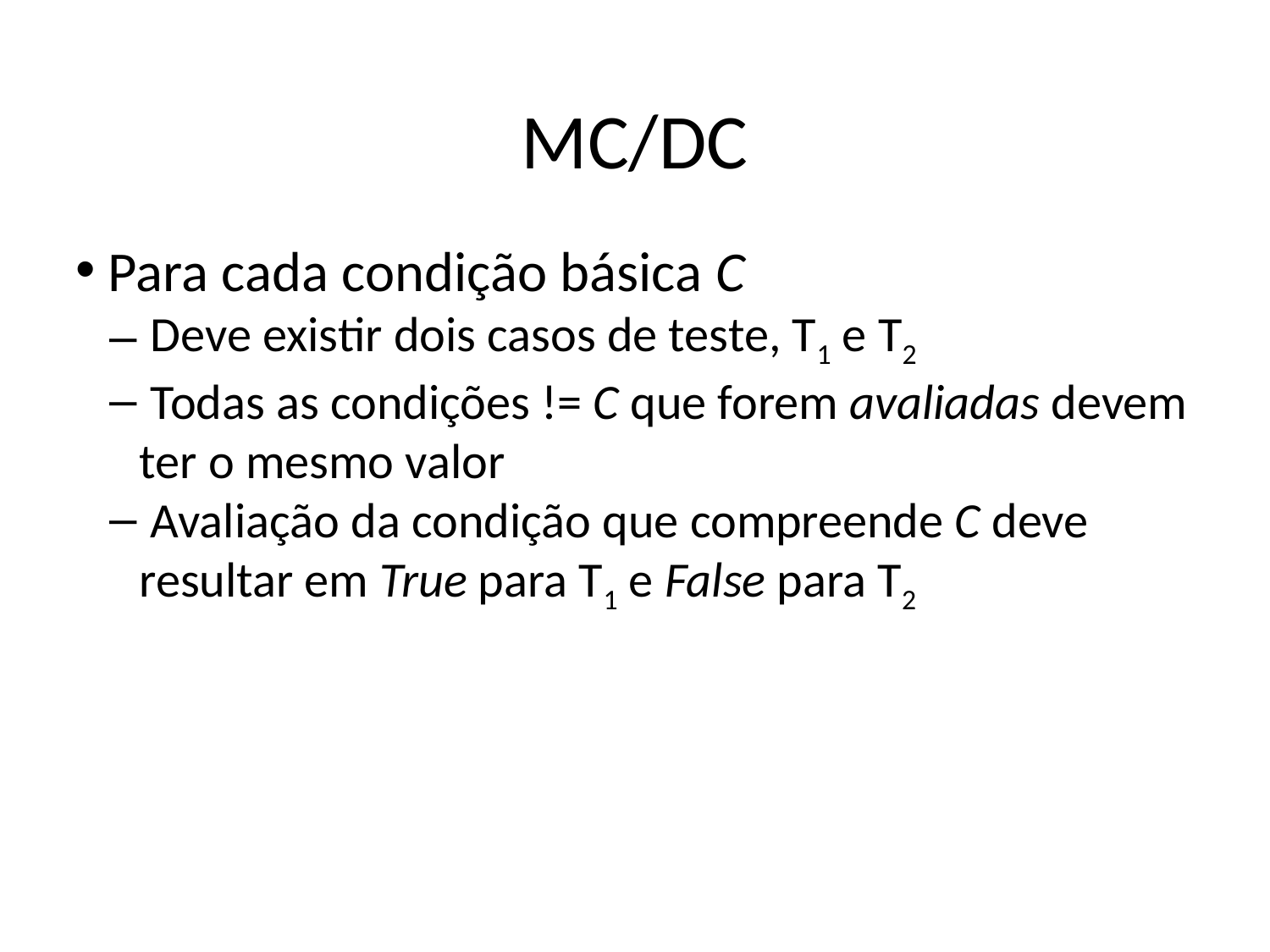

MC/DC
 Para cada condição básica C
 Deve existir dois casos de teste, T1 e T2
 Todas as condições != C que forem avaliadas devem ter o mesmo valor
 Avaliação da condição que compreende C deve resultar em True para T1 e False para T2